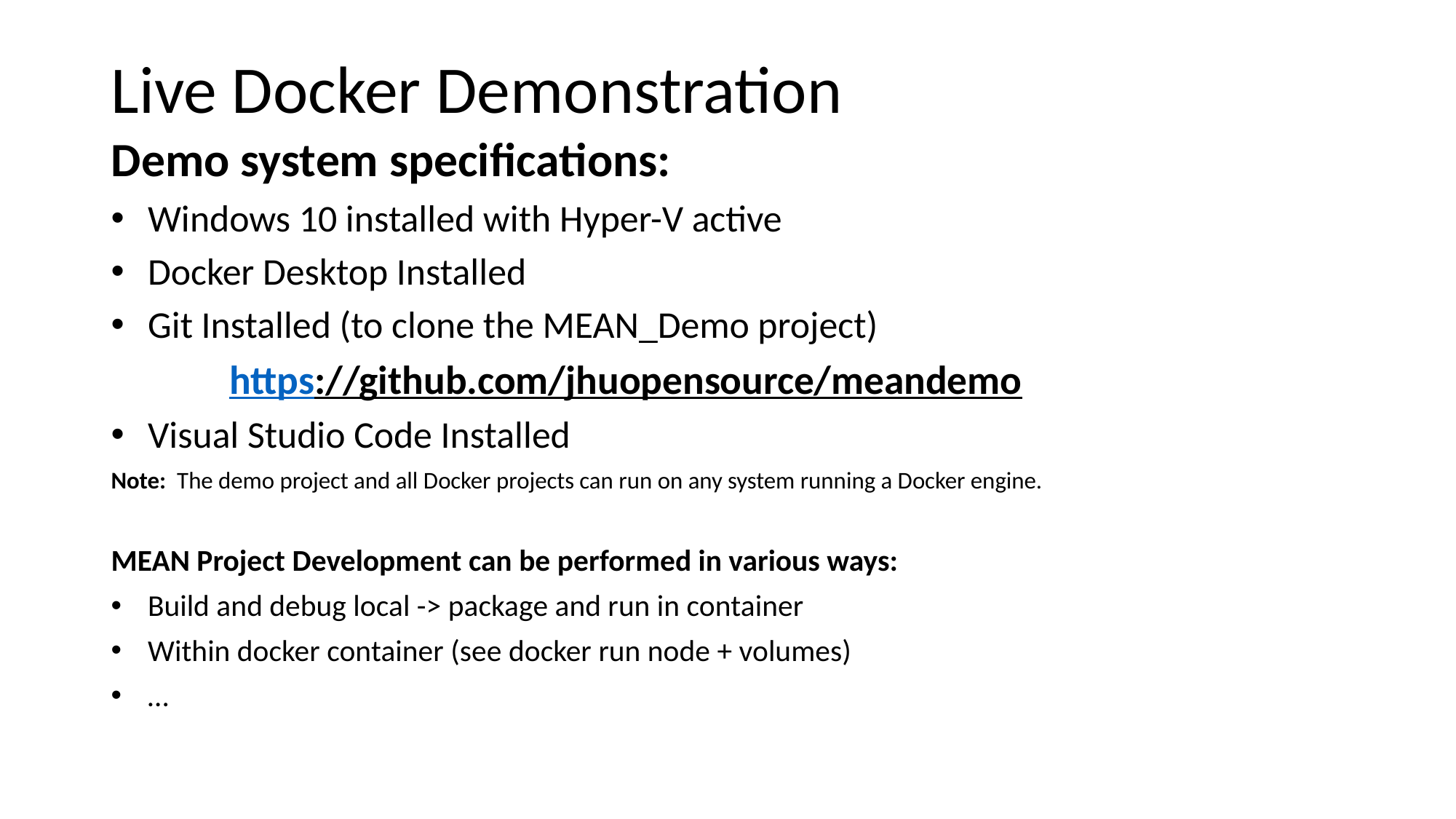

# Live Docker Demonstration
Demo system specifications:
Windows 10 installed with Hyper-V active
Docker Desktop Installed
Git Installed (to clone the MEAN_Demo project)
             https://github.com/jhuopensource/meandemo
Visual Studio Code Installed
Note:  The demo project and all Docker projects can run on any system running a Docker engine.

MEAN Project Development can be performed in various ways:
Build and debug local -> package and run in container
Within docker container (see docker run node + volumes)
…